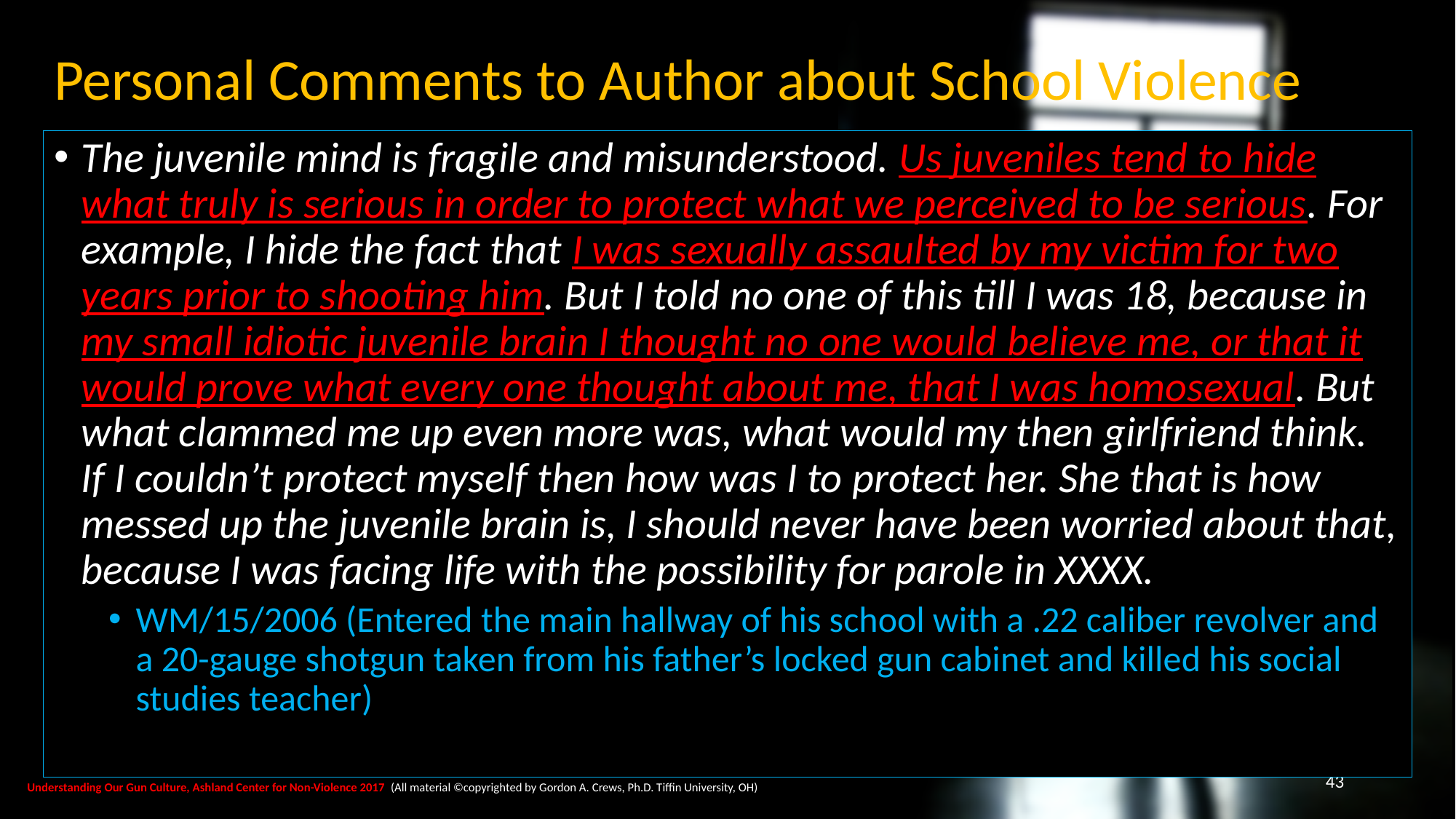

# Personal Comments to Author about School Violence
The juvenile mind is fragile and misunderstood. Us juveniles tend to hide what truly is serious in order to protect what we perceived to be serious. For example, I hide the fact that I was sexually assaulted by my victim for two years prior to shooting him. But I told no one of this till I was 18, because in my small idiotic juvenile brain I thought no one would believe me, or that it would prove what every one thought about me, that I was homosexual. But what clammed me up even more was, what would my then girlfriend think. If I couldn’t protect myself then how was I to protect her. She that is how messed up the juvenile brain is, I should never have been worried about that, because I was facing life with the possibility for parole in XXXX.
WM/15/2006 (Entered the main hallway of his school with a .22 caliber revolver and a 20-gauge shotgun taken from his father’s locked gun cabinet and killed his social studies teacher)
43
Understanding Our Gun Culture, Ashland Center for Non-Violence 2017  (All material ©copyrighted by Gordon A. Crews, Ph.D. Tiffin University, OH)